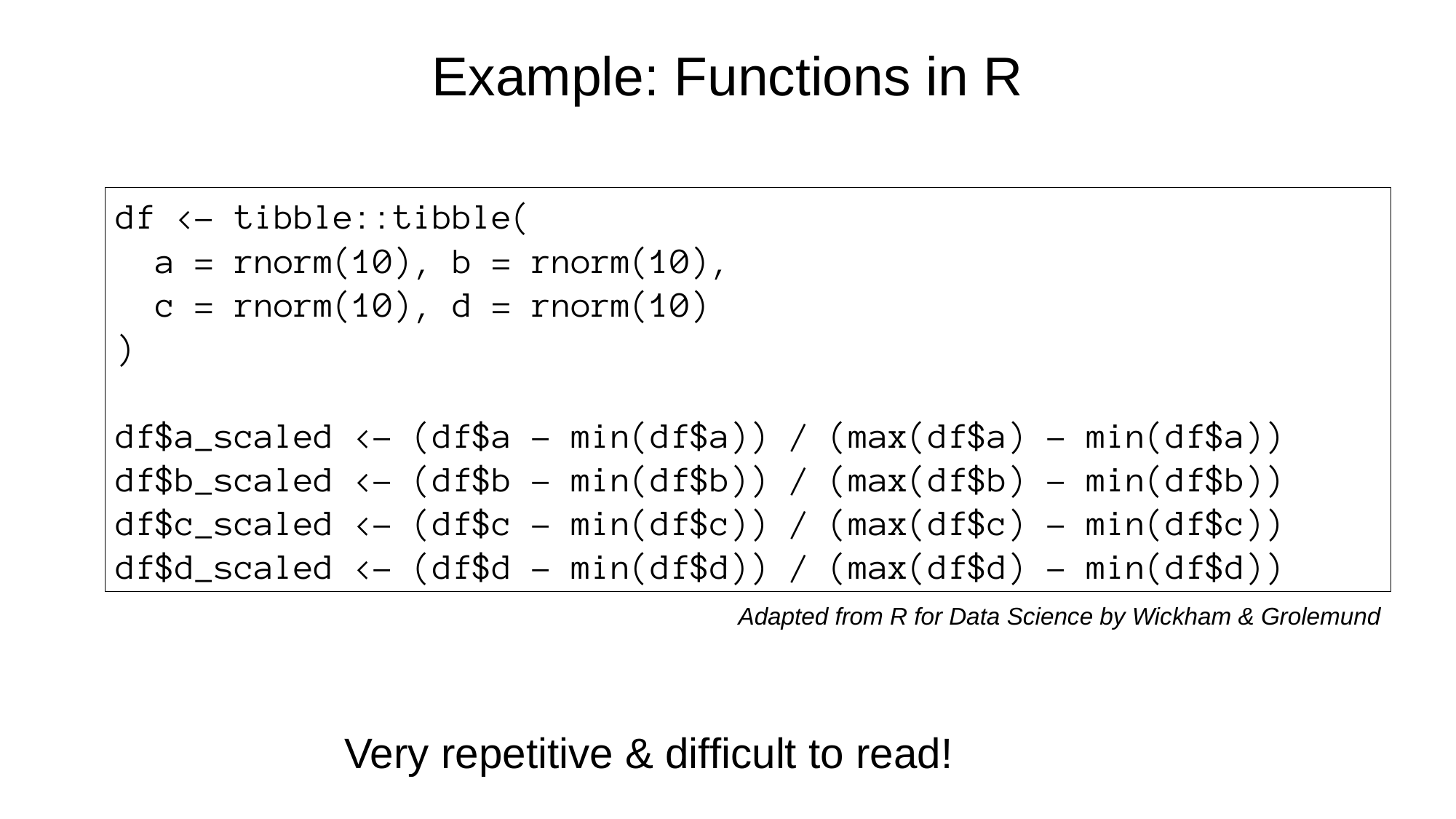

Example: Functions in R
df <- tibble::tibble(
  a = rnorm(10), b = rnorm(10),
  c = rnorm(10), d = rnorm(10)
)

df$a_scaled <- (df$a - min(df$a)) / (max(df$a) - min(df$a))
df$b_scaled <- (df$b - min(df$b)) / (max(df$b) - min(df$b))
df$c_scaled <- (df$c - min(df$c)) / (max(df$c) - min(df$c))
df$d_scaled <- (df$d - min(df$d)) / (max(df$d) - min(df$d))
Adapted from R for Data Science by Wickham & Grolemund
Very repetitive & difficult to read!